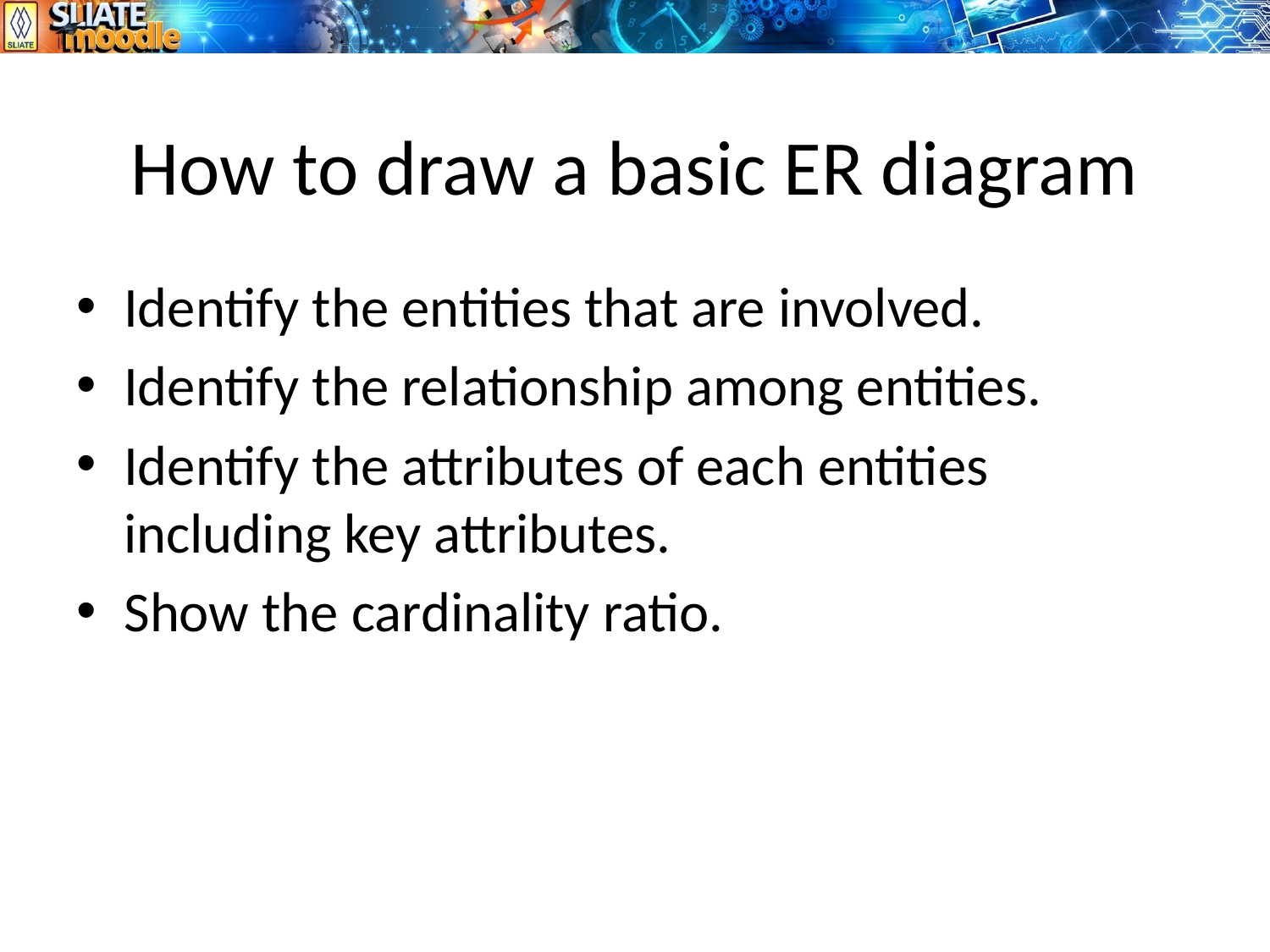

# How to draw a basic ER diagram
Identify the entities that are involved.
Identify the relationship among entities.
Identify the attributes of each entities including key attributes.
Show the cardinality ratio.